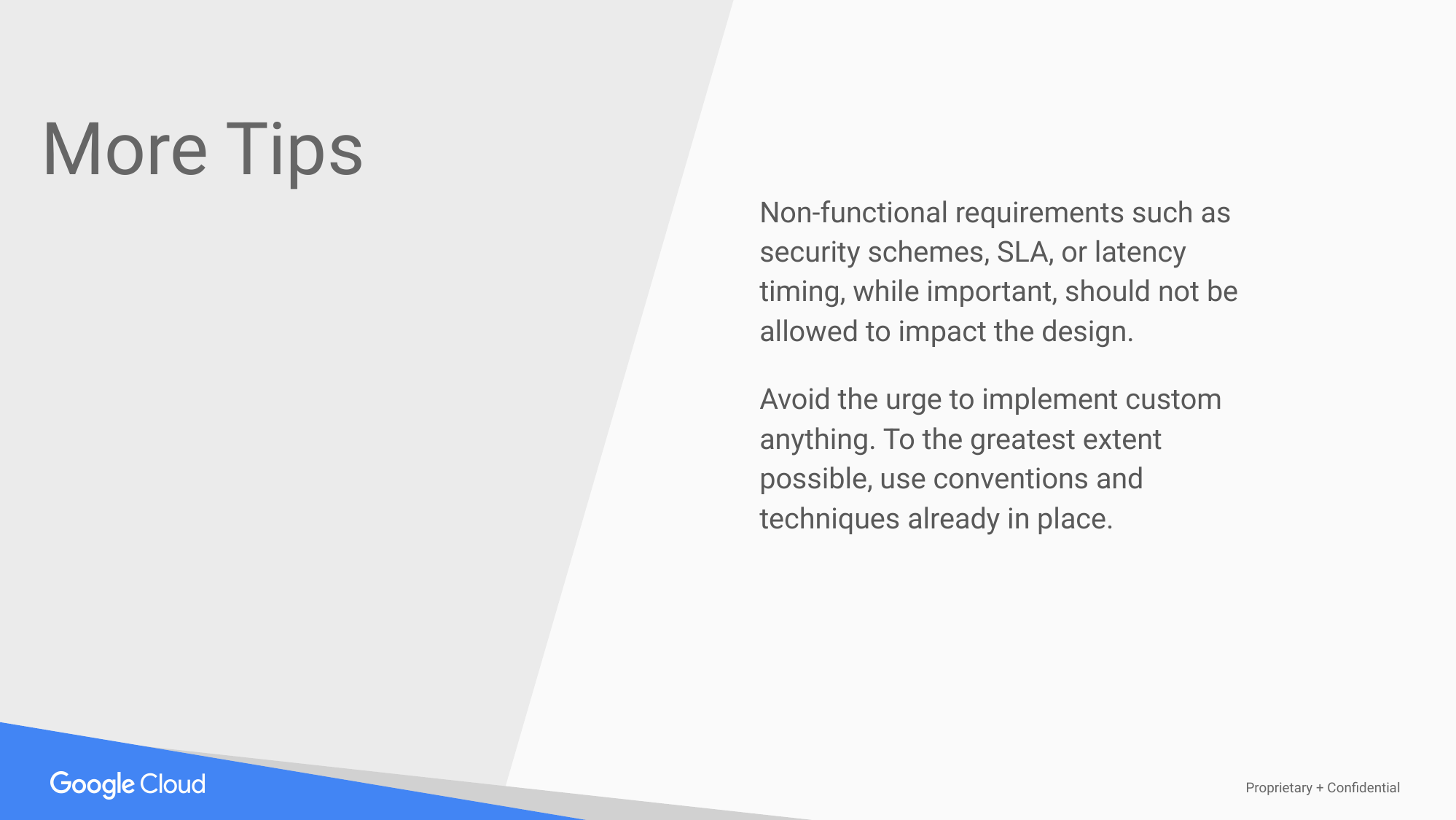

More Tips
Non-functional requirements such as security schemes, SLA, or latency timing, while important, should not be allowed to impact the design.
Avoid the urge to implement custom anything. To the greatest extent possible, use conventions and techniques already in place.